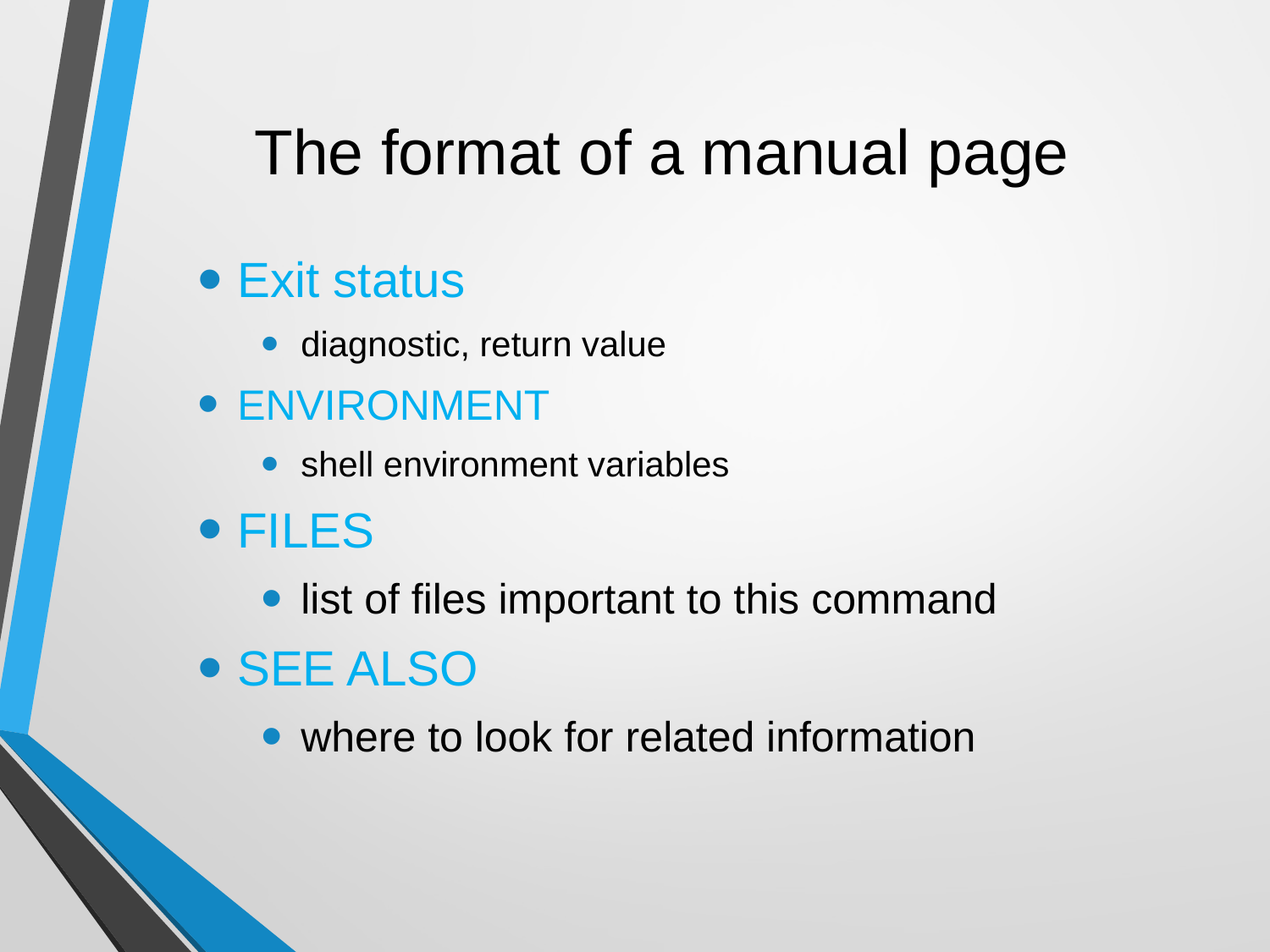

# The format of a manual page
Exit status
diagnostic, return value
ENVIRONMENT
shell environment variables
FILES
list of files important to this command
SEE ALSO
where to look for related information